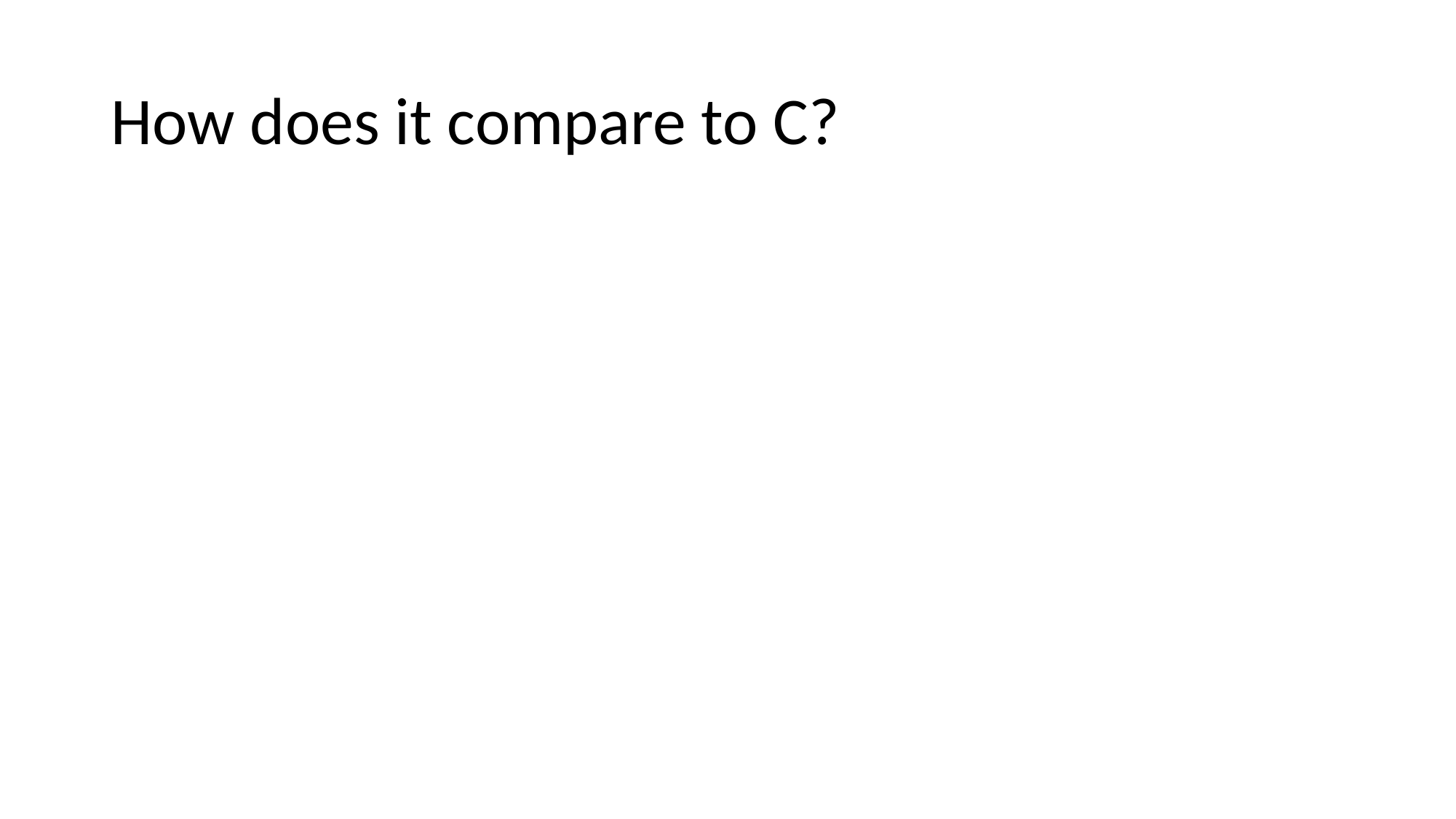

# How does it compare to C?